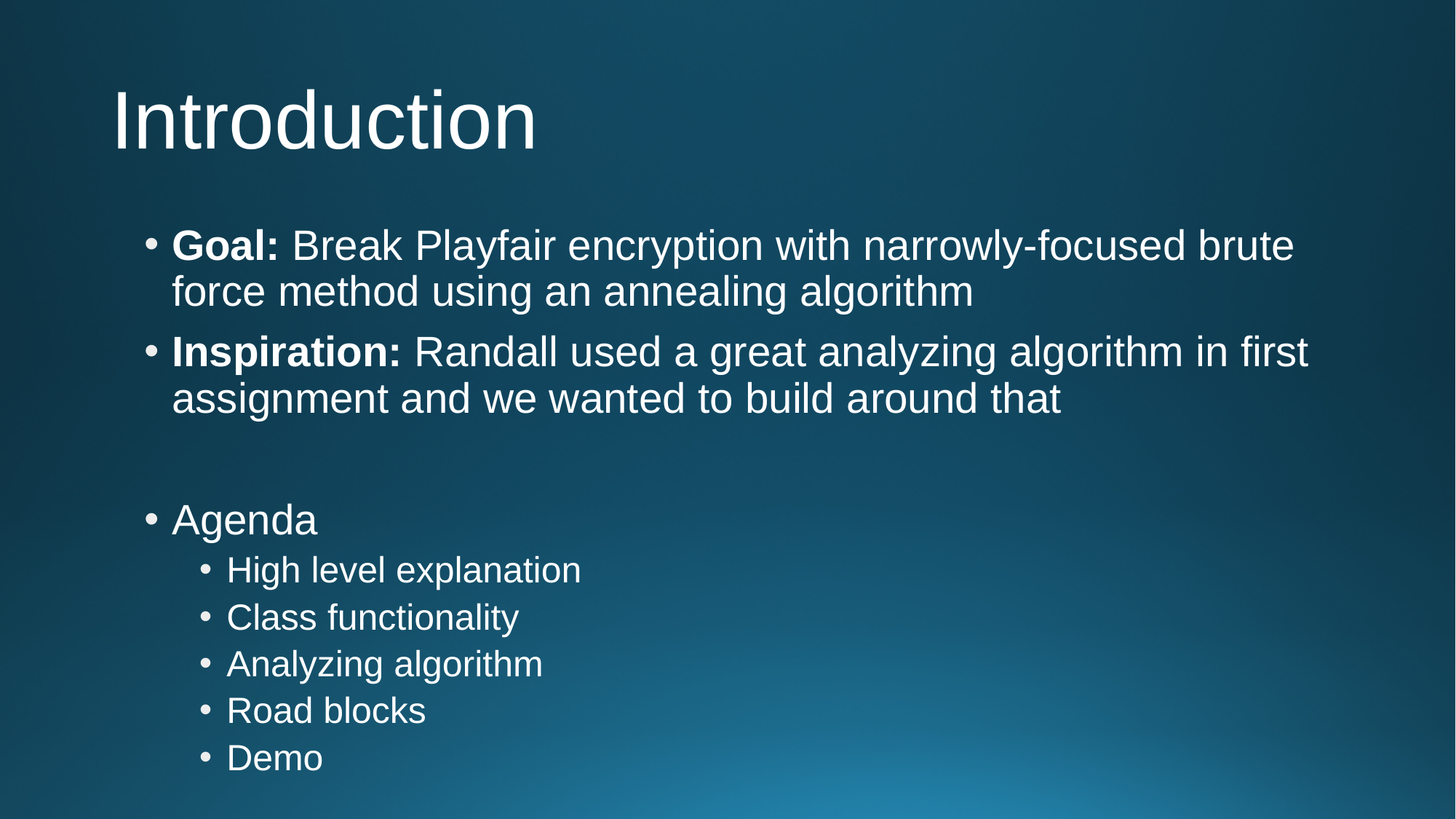

# Introduction
Goal: Break Playfair encryption with narrowly-focused brute force method using an annealing algorithm
Inspiration: Randall used a great analyzing algorithm in first assignment and we wanted to build around that

Agenda
High level explanation
Class functionality
Analyzing algorithm
Road blocks
Demo